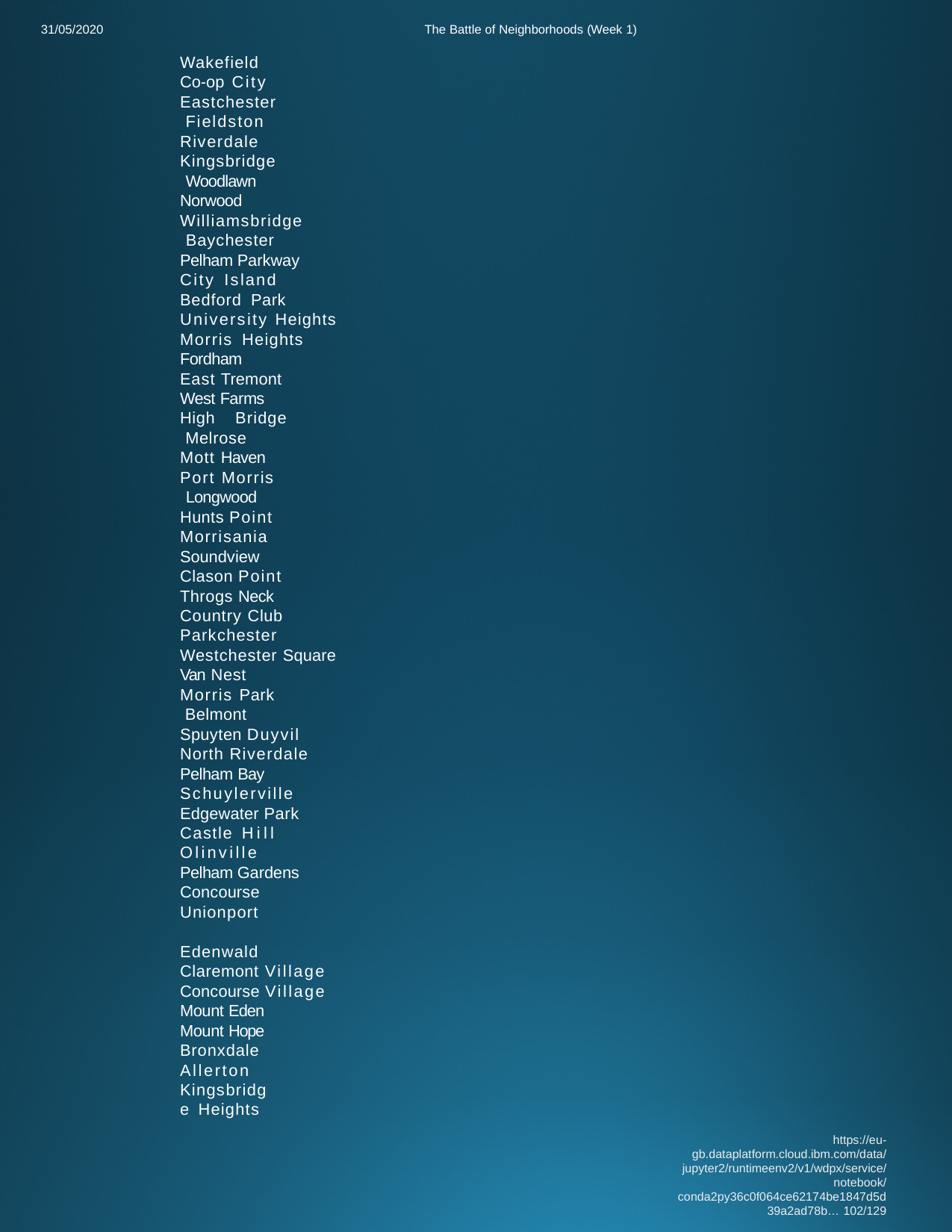

31/05/2020
The Battle of Neighborhoods (Week 1)
Wakefield  Co-op City
Eastchester  Fieldston
Riverdale
Kingsbridge  Woodlawn
Norwood
Williamsbridge  Baychester
Pelham Parkway  City Island
Bedford Park
University Heights  Morris Heights
Fordham
East Tremont  West Farms
High	Bridge  Melrose
Mott Haven  Port Morris  Longwood
Hunts Point  Morrisania  Soundview
Clason Point  Throgs Neck  Country Club  Parkchester
Westchester Square  Van Nest
Morris Park  Belmont
Spuyten Duyvil  North Riverdale  Pelham Bay
Schuylerville  Edgewater Park  Castle Hill
Olinville
Pelham Gardens  Concourse
Unionport  Edenwald
Claremont Village  Concourse Village  Mount Eden
Mount Hope  Bronxdale  Allerton
Kingsbridge Heights
https://eu-gb.dataplatform.cloud.ibm.com/data/jupyter2/runtimeenv2/v1/wdpx/service/notebook/conda2py36c0f064ce62174be1847d5d39a2ad78b… 102/129